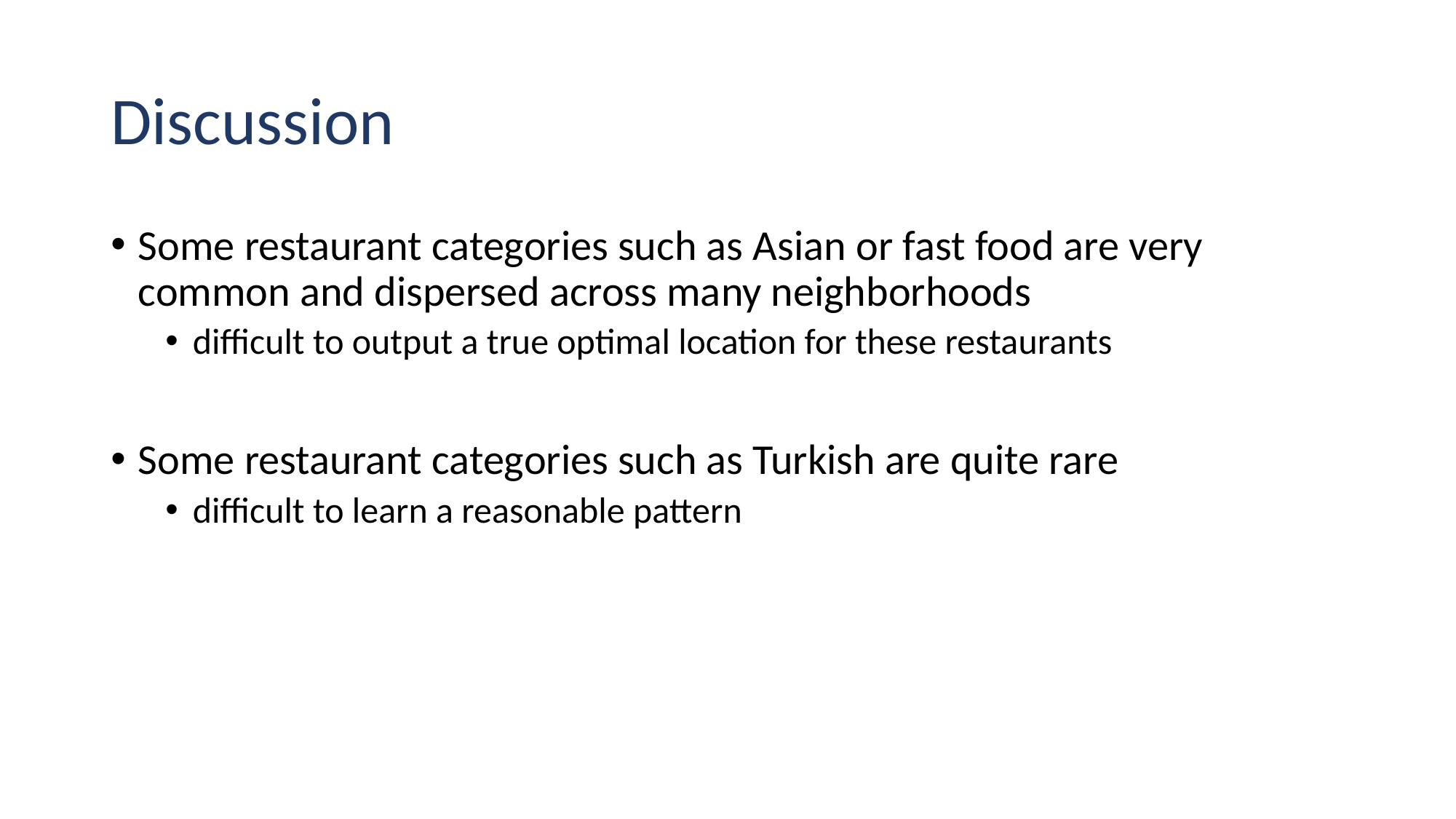

# Discussion
Some restaurant categories such as Asian or fast food are very common and dispersed across many neighborhoods
difficult to output a true optimal location for these restaurants

Some restaurant categories such as Turkish are quite rare
difficult to learn a reasonable pattern